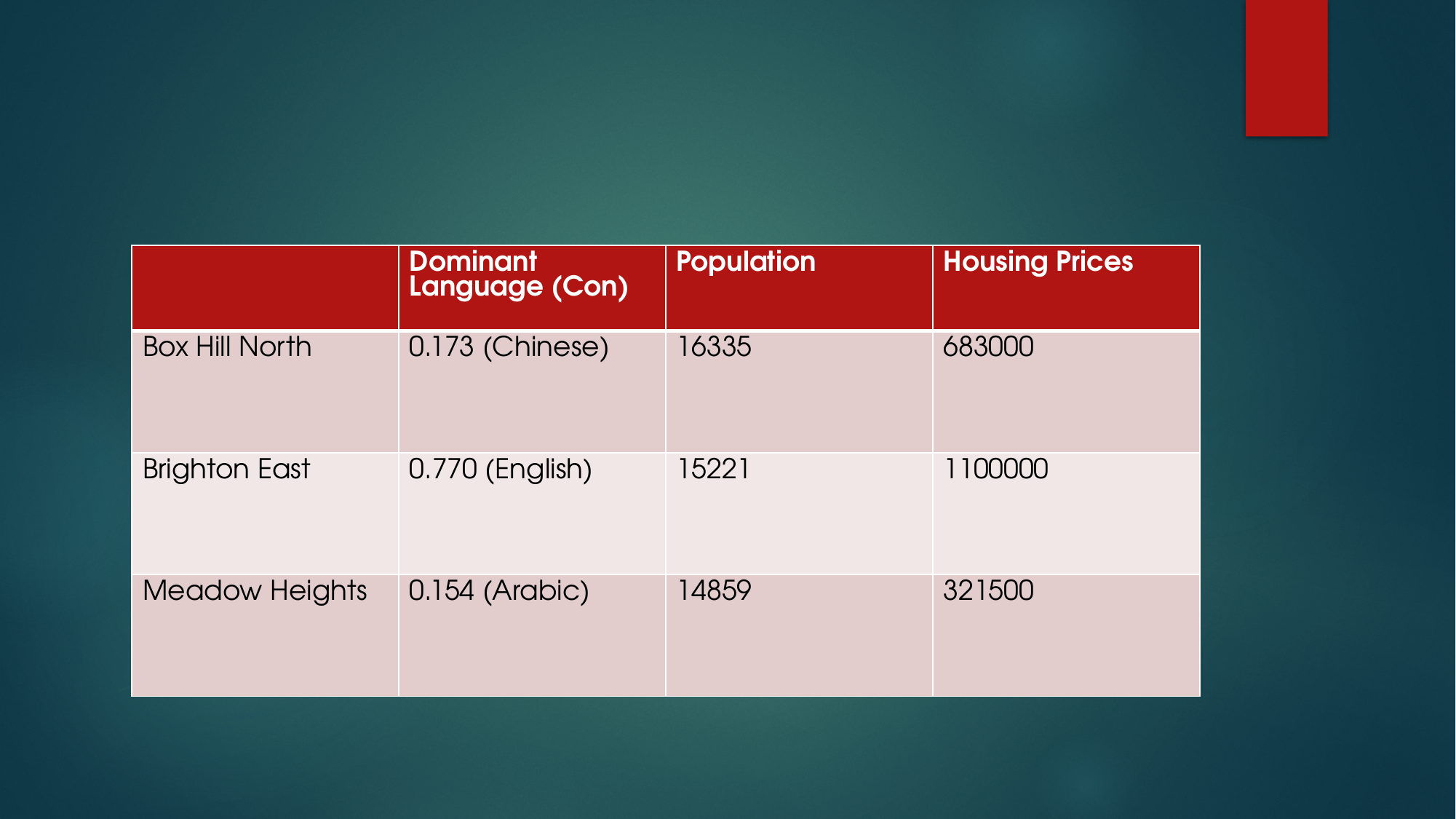

#
|  | Dominant Language (Con) | Population | Housing Prices |
| --- | --- | --- | --- |
| Box Hill North | 0.173 (Chinese) | 16335 | 683000 |
| Brighton East | 0.770 (English) | 15221 | 1100000 |
| Meadow Heights | 0.154 (Arabic) | 14859 | 321500 |